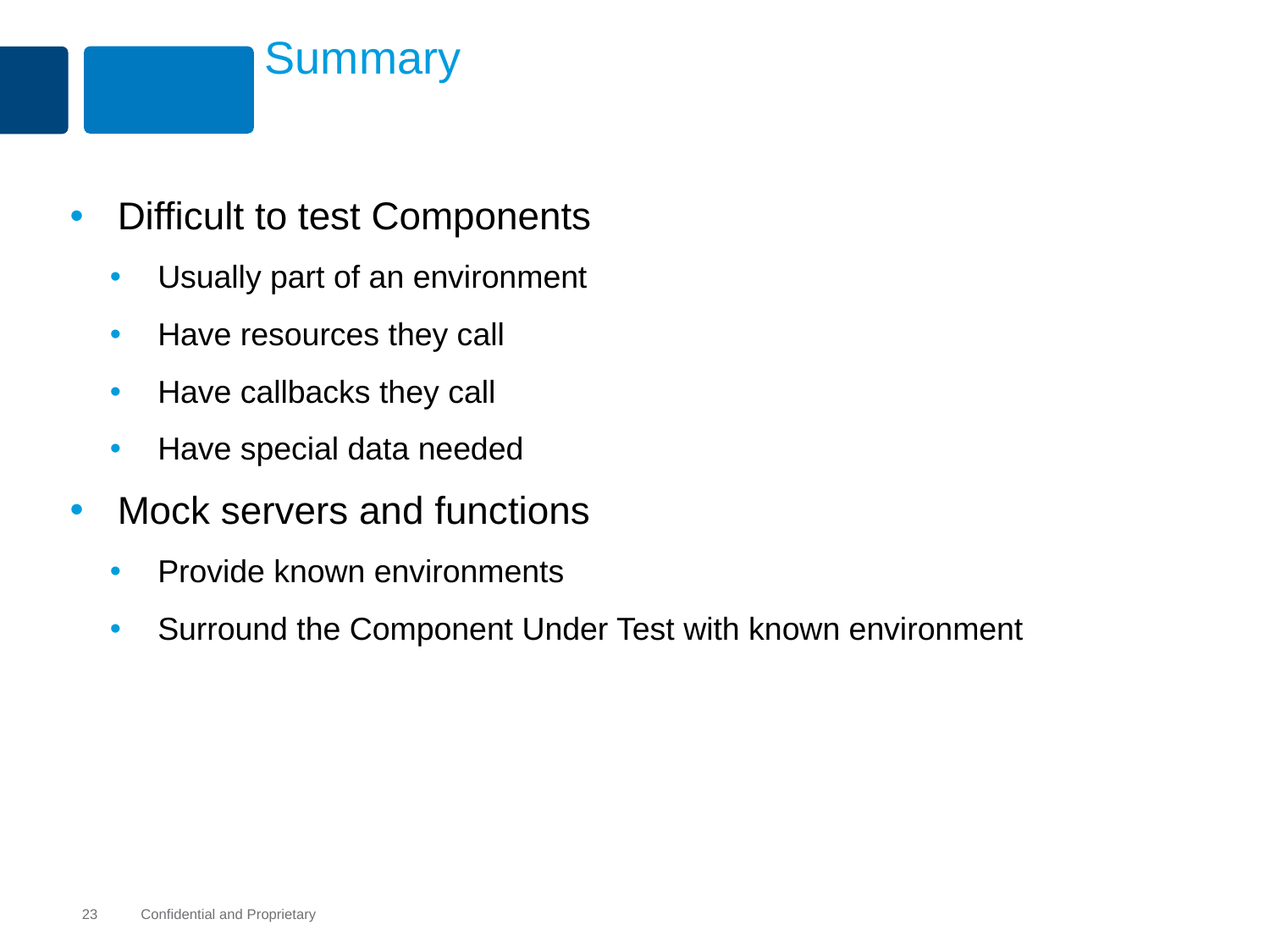

# Summary
Difficult to test Components
Usually part of an environment
Have resources they call
Have callbacks they call
Have special data needed
Mock servers and functions
Provide known environments
Surround the Component Under Test with known environment